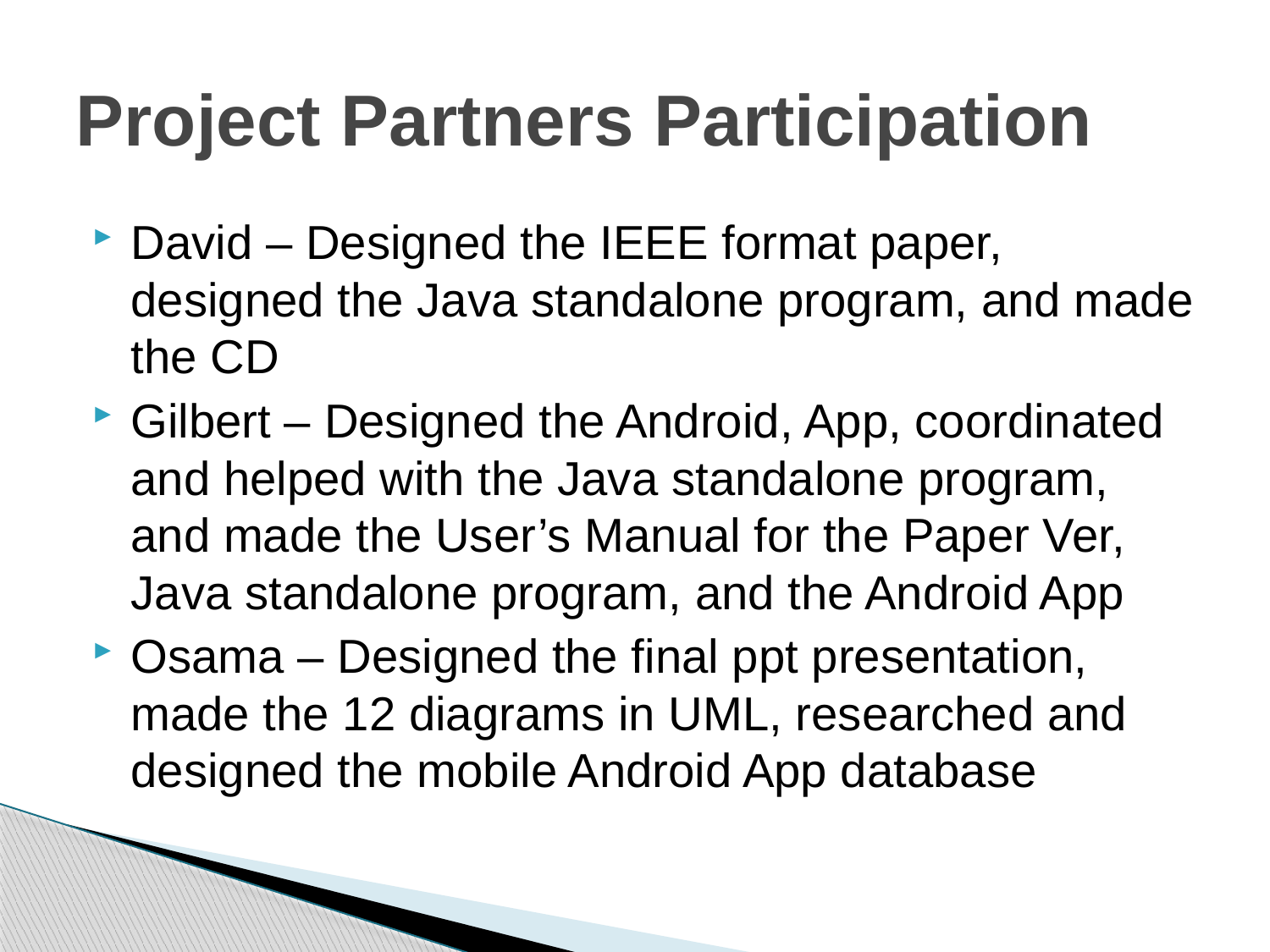

# Project Partners Participation
David – Designed the IEEE format paper, designed the Java standalone program, and made the CD
Gilbert – Designed the Android, App, coordinated and helped with the Java standalone program, and made the User’s Manual for the Paper Ver, Java standalone program, and the Android App
Osama – Designed the final ppt presentation, made the 12 diagrams in UML, researched and designed the mobile Android App database